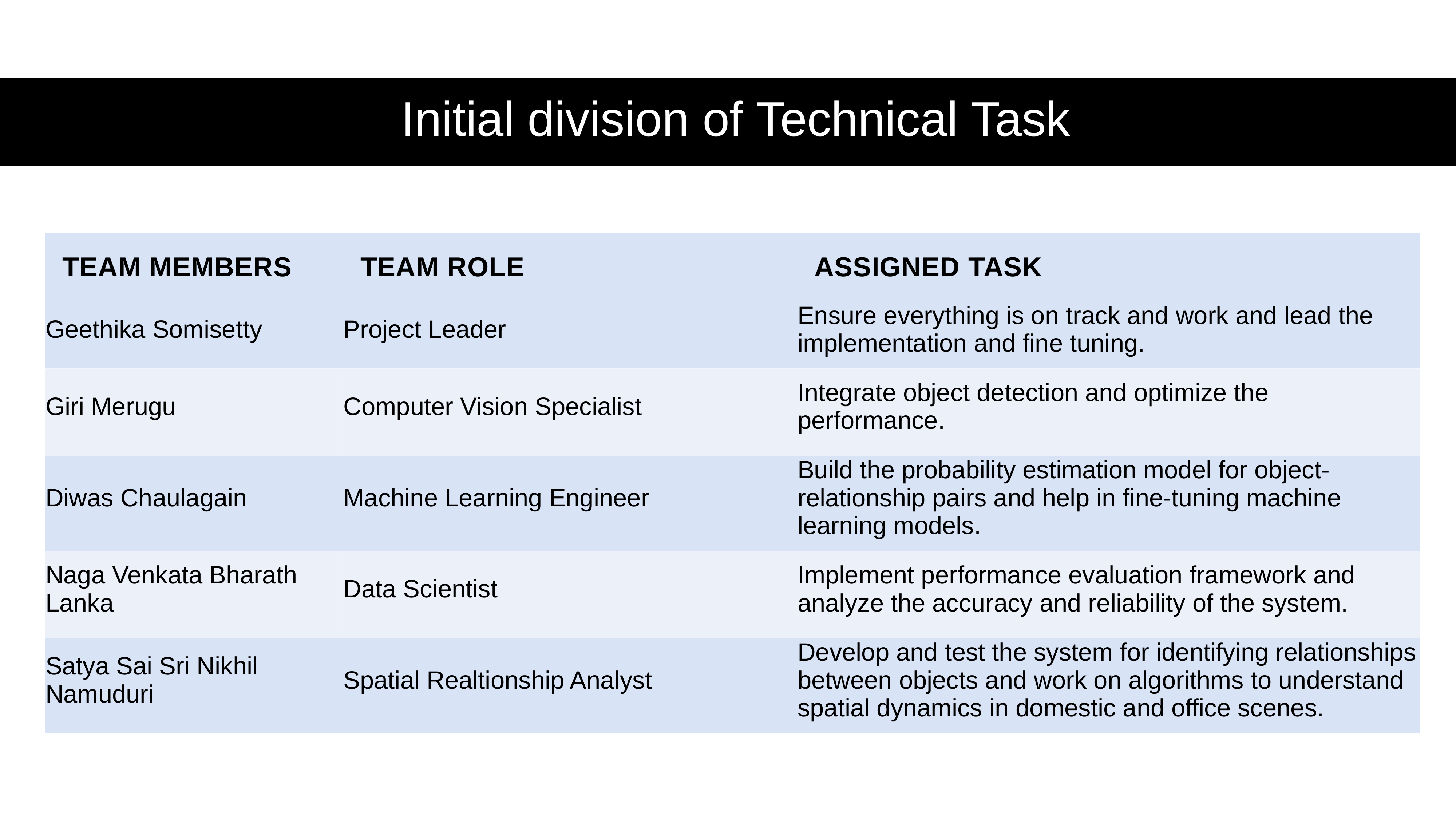

# Initial division of Technical Task

| Team Members | Team Role | Assigned Task |
| --- | --- | --- |
| Geethika Somisetty | Project Leader | Ensure everything is on track and work and lead the implementation and fine tuning. |
| Giri Merugu | Computer Vision Specialist | Integrate object detection and optimize the performance. |
| Diwas Chaulagain | Machine Learning Engineer | Build the probability estimation model for object-relationship pairs and help in fine-tuning machine learning models. |
| Naga Venkata Bharath Lanka | Data Scientist | Implement performance evaluation framework and analyze the accuracy and reliability of the system. |
| Satya Sai Sri Nikhil Namuduri | Spatial Realtionship Analyst | Develop and test the system for identifying relationships between objects and work on algorithms to understand spatial dynamics in domestic and office scenes. |